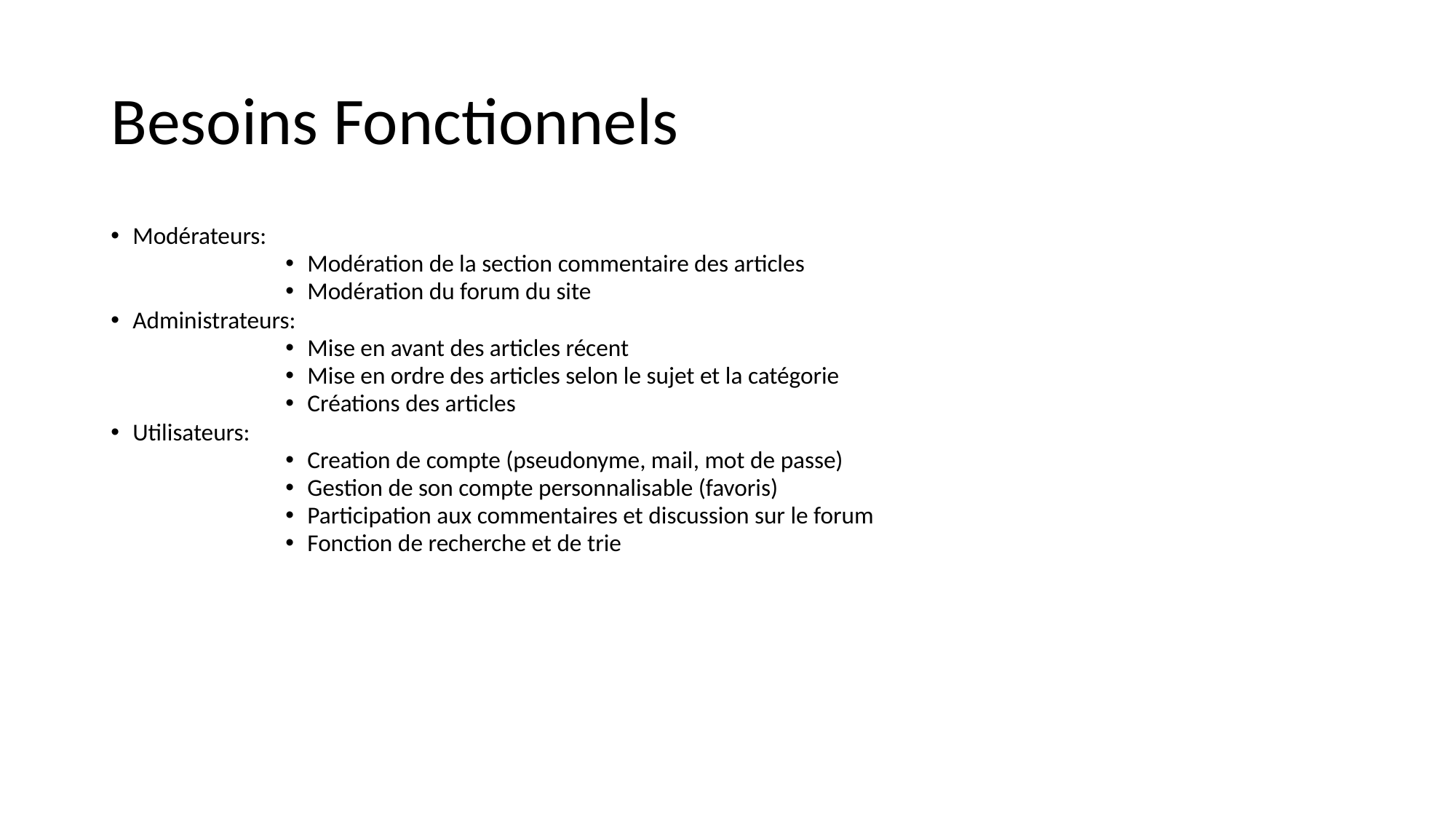

# Besoins Fonctionnels
Modérateurs:
Modération de la section commentaire des articles
Modération du forum du site
Administrateurs:
Mise en avant des articles récent
Mise en ordre des articles selon le sujet et la catégorie
Créations des articles
Utilisateurs:
Creation de compte (pseudonyme, mail, mot de passe)
Gestion de son compte personnalisable (favoris)
Participation aux commentaires et discussion sur le forum
Fonction de recherche et de trie